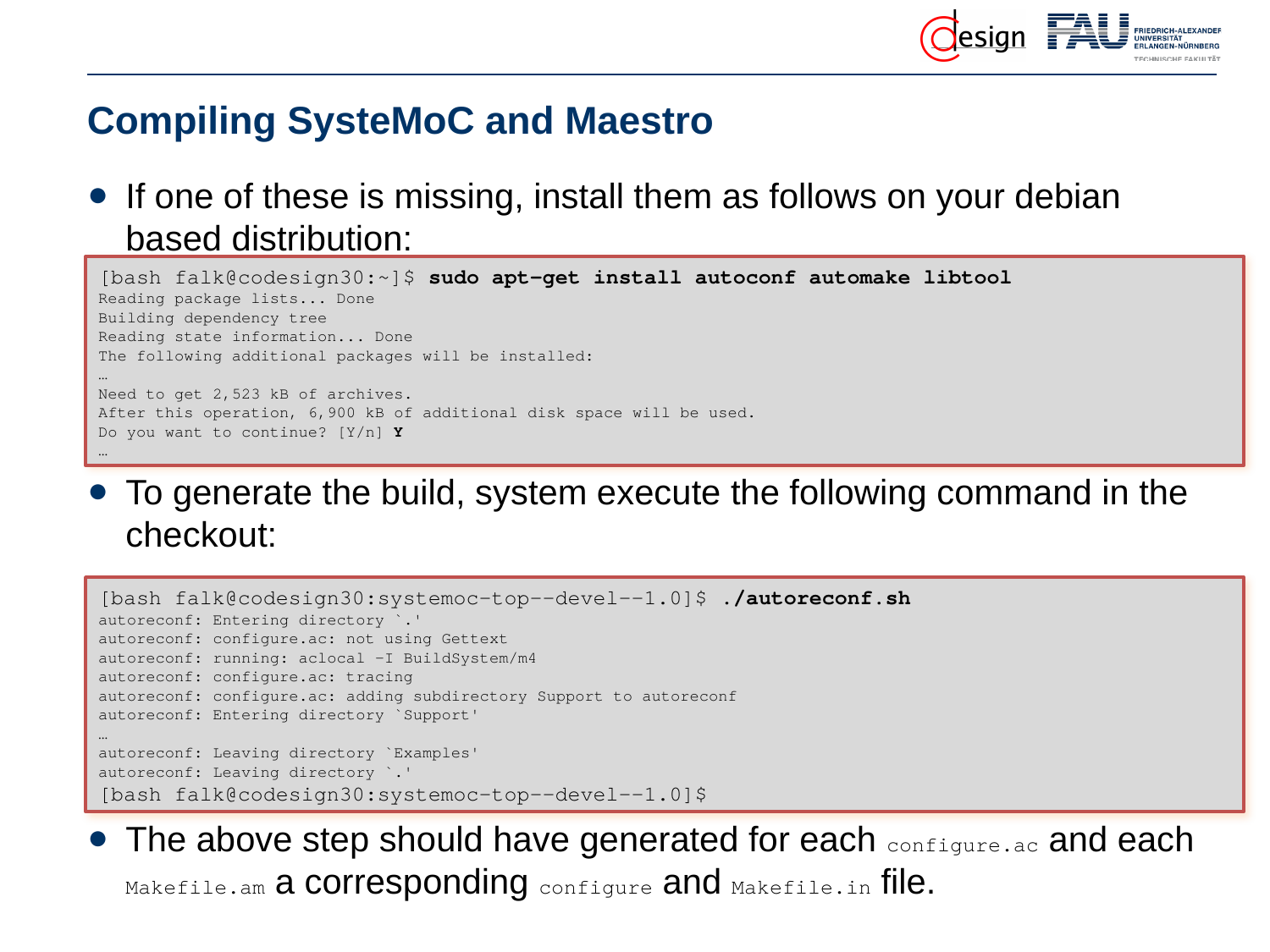

# Compiling SysteMoC and Maestro
If one of these is missing, install them as follows on your debian based distribution:

To generate the build, system execute the following command in the checkout:

The above step should have generated for each configure.ac and each Makefile.am a corresponding configure and Makefile.in file.
[bash falk@codesign30:~]$ sudo apt-get install autoconf automake libtool
Reading package lists... Done
Building dependency tree
Reading state information... Done
The following additional packages will be installed:
…
Need to get 2,523 kB of archives.
After this operation, 6,900 kB of additional disk space will be used.
Do you want to continue? [Y/n] Y
…
[bash falk@codesign30:systemoc-top--devel--1.0]$ ./autoreconf.sh
autoreconf: Entering directory `.'
autoreconf: configure.ac: not using Gettext
autoreconf: running: aclocal -I BuildSystem/m4
autoreconf: configure.ac: tracing
autoreconf: configure.ac: adding subdirectory Support to autoreconf
autoreconf: Entering directory `Support'
…
autoreconf: Leaving directory `Examples'
autoreconf: Leaving directory `.'
[bash falk@codesign30:systemoc-top--devel--1.0]$